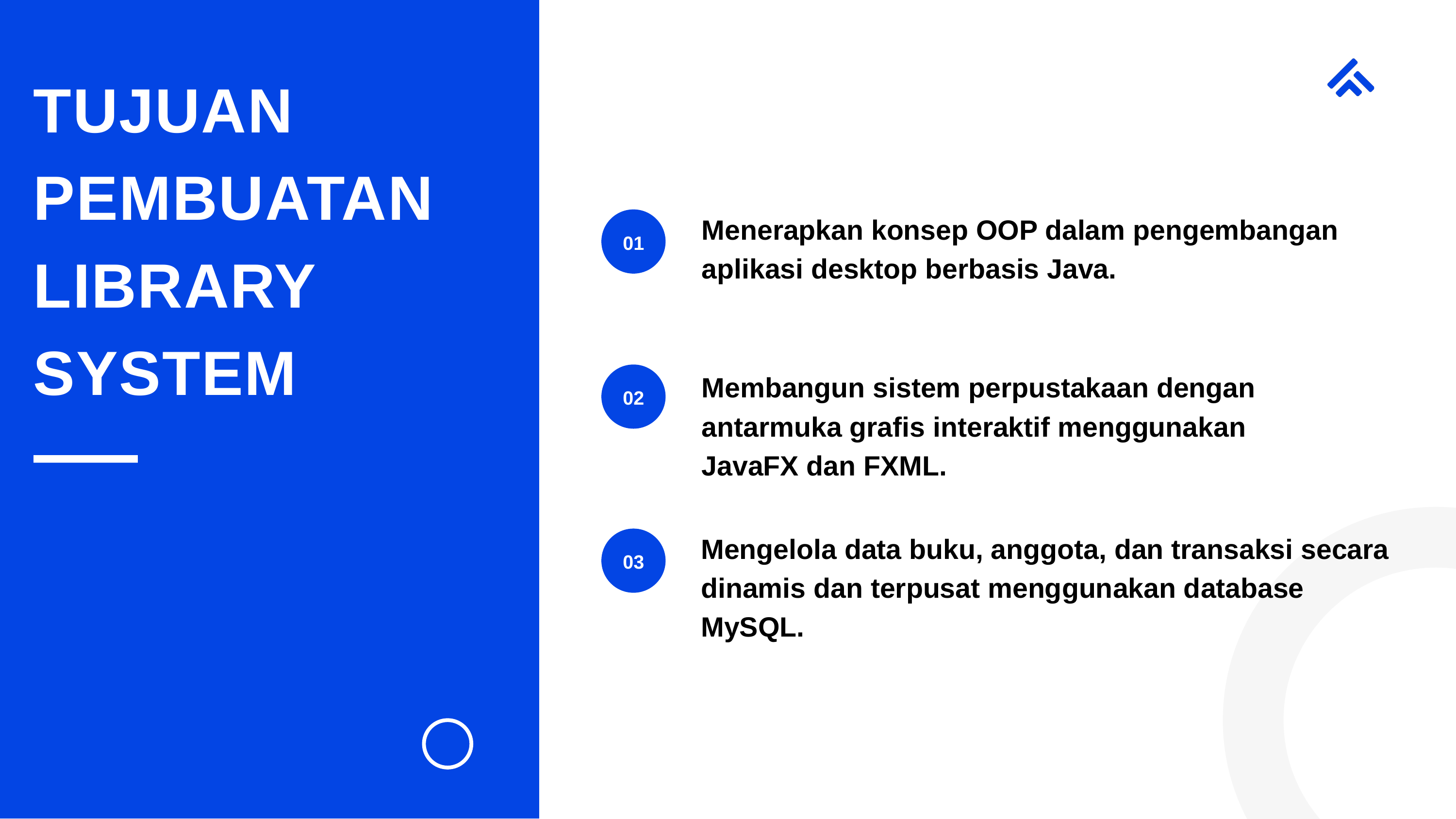

TUJUAN PEMBUATAN LIBRARY SYSTEM

01
Menerapkan konsep OOP dalam pengembangan aplikasi desktop berbasis Java.

02
Membangun sistem perpustakaan dengan antarmuka grafis interaktif menggunakan JavaFX dan FXML.

Mengelola data buku, anggota, dan transaksi secara dinamis dan terpusat menggunakan database MySQL.

03